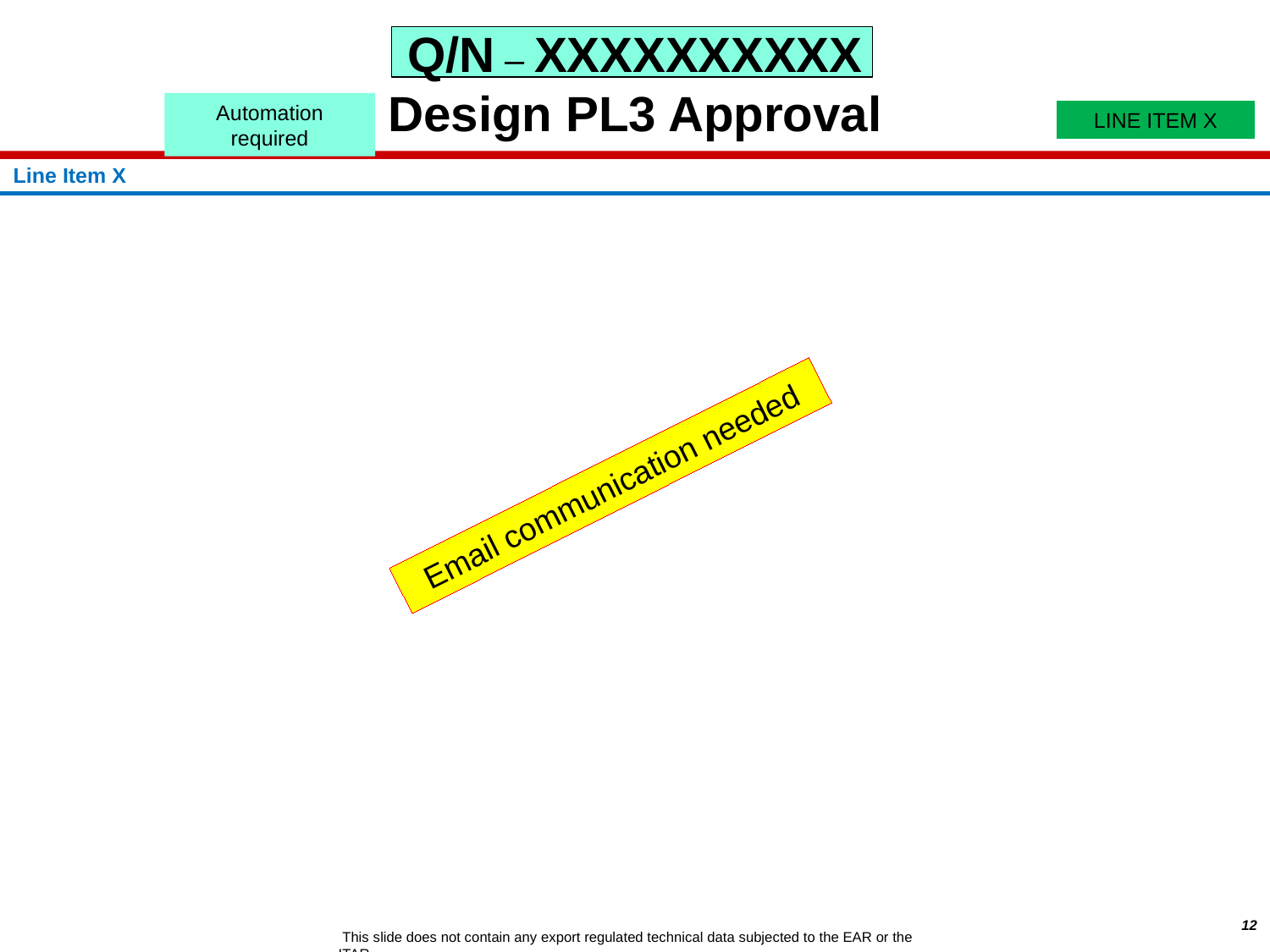

Q/N – XXXXXXXXXX
Design PL3 Approval

Automation required
LINE ITEM X
Line Item X
Email communication needed
12